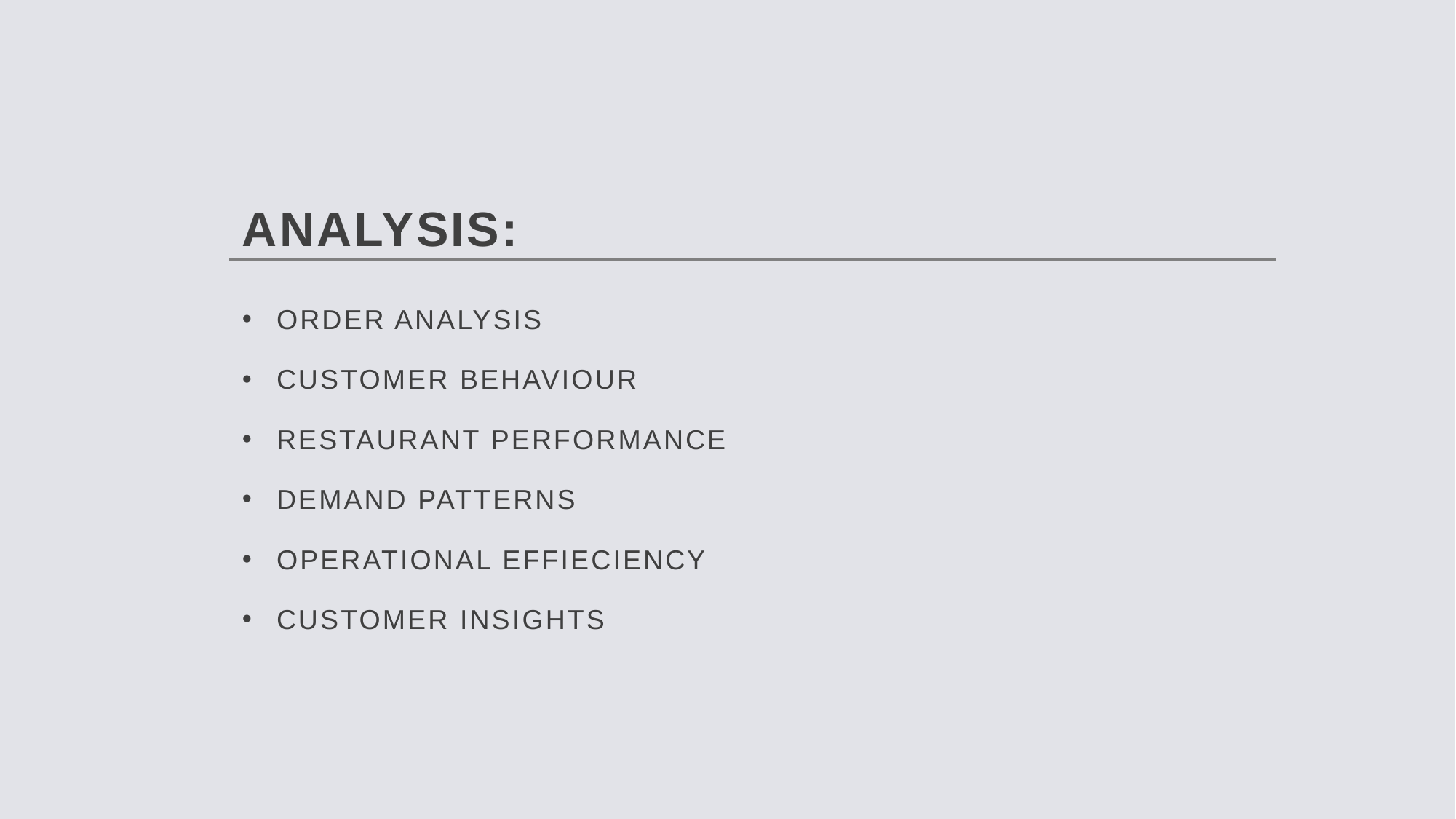

# ANALYSIS:
ORDER ANALYSIS
CUSTOMER BEHAVIOUR
RESTAURANT PERFORMANCE
DEMAND PATTERNS
OPERATIONAL EFFIECIENCY
CUSTOMER INSIGHTS